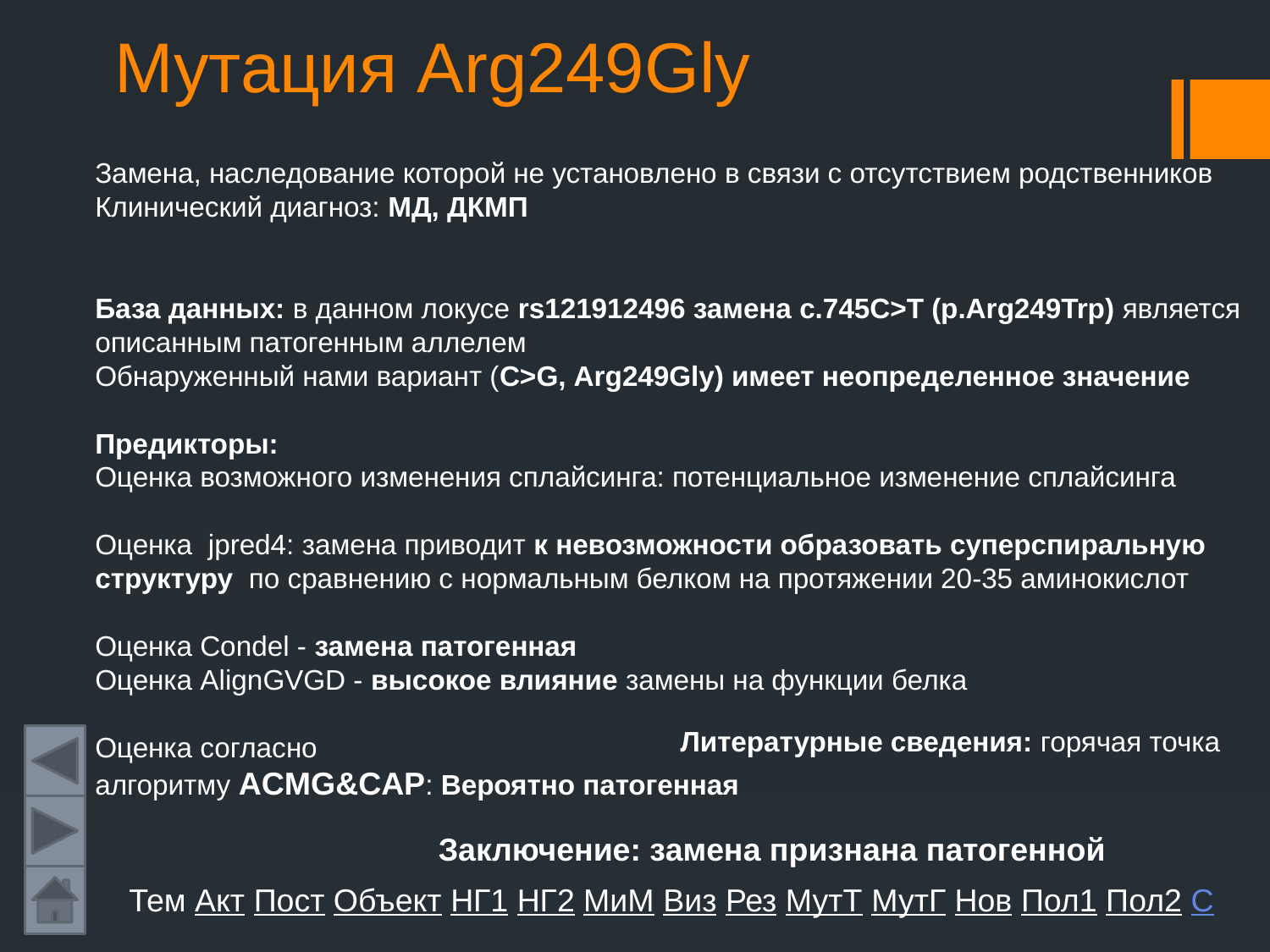

Мутация Arg249Gly

Замена, наследование которой не установлено в связи с отсутствием родственников
Клинический диагноз: МД, ДКМП

База данных: в данном локусе rs121912496 замена c.745C>T (p.Arg249Trp) является описанным патогенным аллелем
Обнаруженный нами вариант (C>G, Arg249Gly) имеет неопределенное значение

Предикторы:
Оценка возможного изменения сплайсинга: потенциальное изменение сплайсинга

Оценка  jpred4: замена приводит к невозможности образовать суперспиральную структуру  по сравнению с нормальным белком на протяжении 20-35 аминокислот

Оценка Condel - замена патогенная
Оценка AlignGVGD - высокое влияние замены на функции белка

Оценка согласно
алгоритму ACMG&CAP: Вероятно патогенная
Литературные сведения: горячая точка

Заключение: замена признана патогенной

Тем Акт Пост Объект НГ1 НГ2 МиМ Виз Рез МутТ МутГ Нов Пол1 Пол2 С